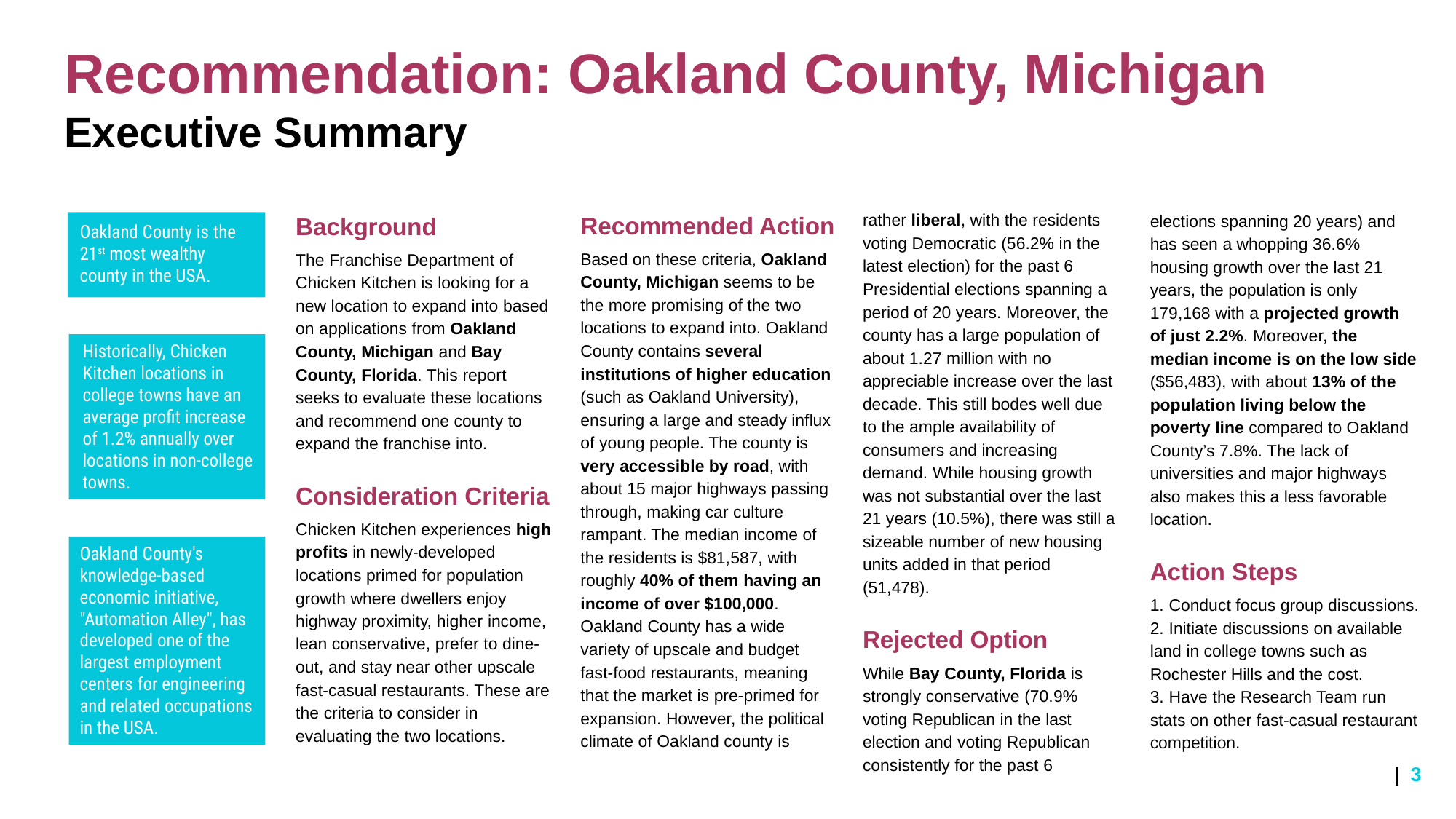

# Recommendation: Oakland County, Michigan
Executive Summary
Recommended Action

Based on these criteria, Oakland County, Michigan seems to be the more promising of the two locations to expand into. Oakland County contains several institutions of higher education (such as Oakland University), ensuring a large and steady influx of young people. The county is very accessible by road, with about 15 major highways passing through, making car culture rampant. The median income of the residents is $81,587, with roughly 40% of them having an income of over $100,000. Oakland County has a wide variety of upscale and budget fast-food restaurants, meaning that the market is pre-primed for expansion. However, the political climate of Oakland county is
Background

The Franchise Department of Chicken Kitchen is looking for a new location to expand into based on applications from Oakland County, Michigan and Bay County, Florida. This report seeks to evaluate these locations and recommend one county to expand the franchise into.

Consideration Criteria

Chicken Kitchen experiences high profits in newly-developed locations primed for population growth where dwellers enjoy highway proximity, higher income,  lean conservative, prefer to dine-out, and stay near other upscale fast-casual restaurants. These are the criteria to consider in evaluating the two locations.

rather liberal, with the residents voting Democratic (56.2% in the latest election) for the past 6 Presidential elections spanning a period of 20 years. Moreover, the county has a large population of about 1.27 million with no appreciable increase over the last decade. This still bodes well due to the ample availability of consumers and increasing demand. While housing growth was not substantial over the last 21 years (10.5%), there was still a sizeable number of new housing units added in that period (51,478).

Rejected Option

While Bay County, Florida is strongly conservative (70.9% voting Republican in the last election and voting Republican consistently for the past 6
elections spanning 20 years) and has seen a whopping 36.6% housing growth over the last 21 years, the population is only 179,168 with a projected growth of just 2.2%. Moreover, the median income is on the low side ($56,483), with about 13% of the population living below the poverty line compared to Oakland County’s 7.8%. The lack of universities and major highways also makes this a less favorable location.

Action Steps

1. Conduct focus group discussions.
2. Initiate discussions on available land in college towns such as Rochester Hills and the cost.
3. Have the Research Team run
stats on other fast-casual restaurant competition.

Oakland County is the 21st most wealthy county in the USA.

Historically, Chicken
Kitchen locations in
college towns have an
average profit increase of 1.2% annually over
locations in non-college towns.

Oakland County's knowledge-based economic initiative, "Automation Alley", has developed one of the largest employment centers for engineering and related occupations in the USA.
|  3